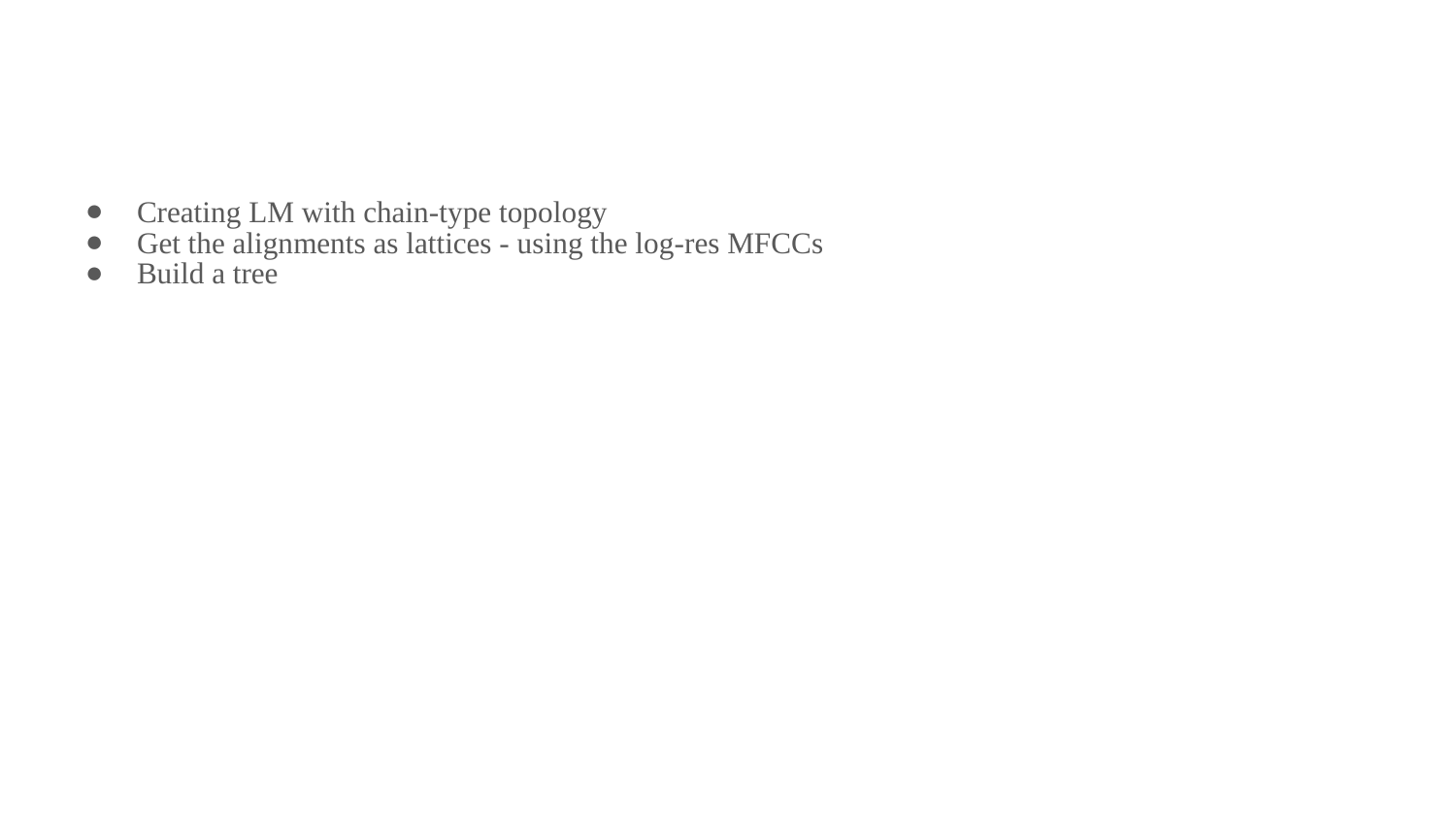

#
Creating LM with chain-type topology
Get the alignments as lattices - using the log-res MFCCs
Build a tree